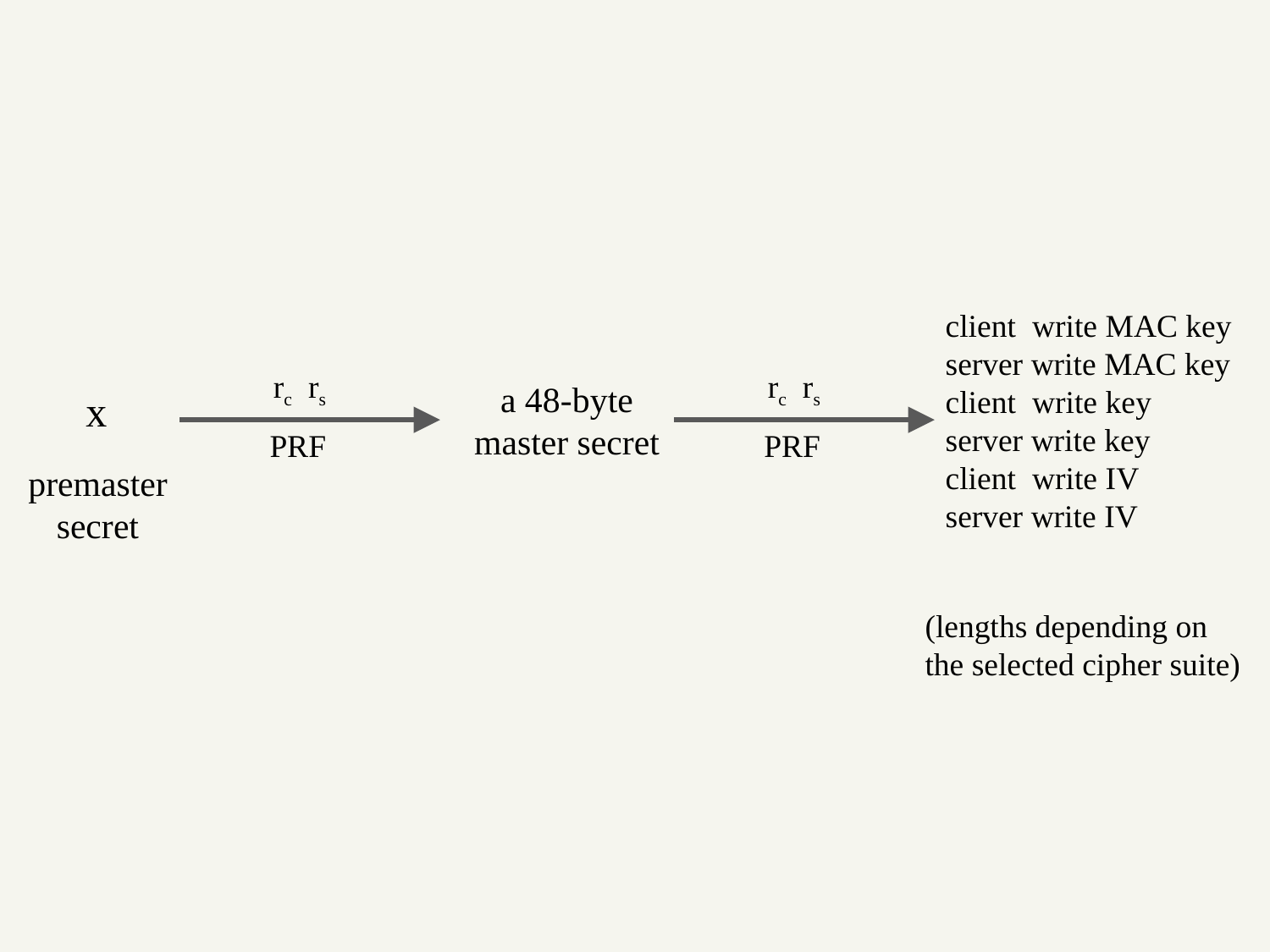

client  write MAC key
server write MAC key
client  write key
server write key
client  write IV
server write IV
rc  rs
rc  rs
a 48-byte
master secret
x
PRF
PRF
premaster
secret
(lengths depending on the selected cipher suite)